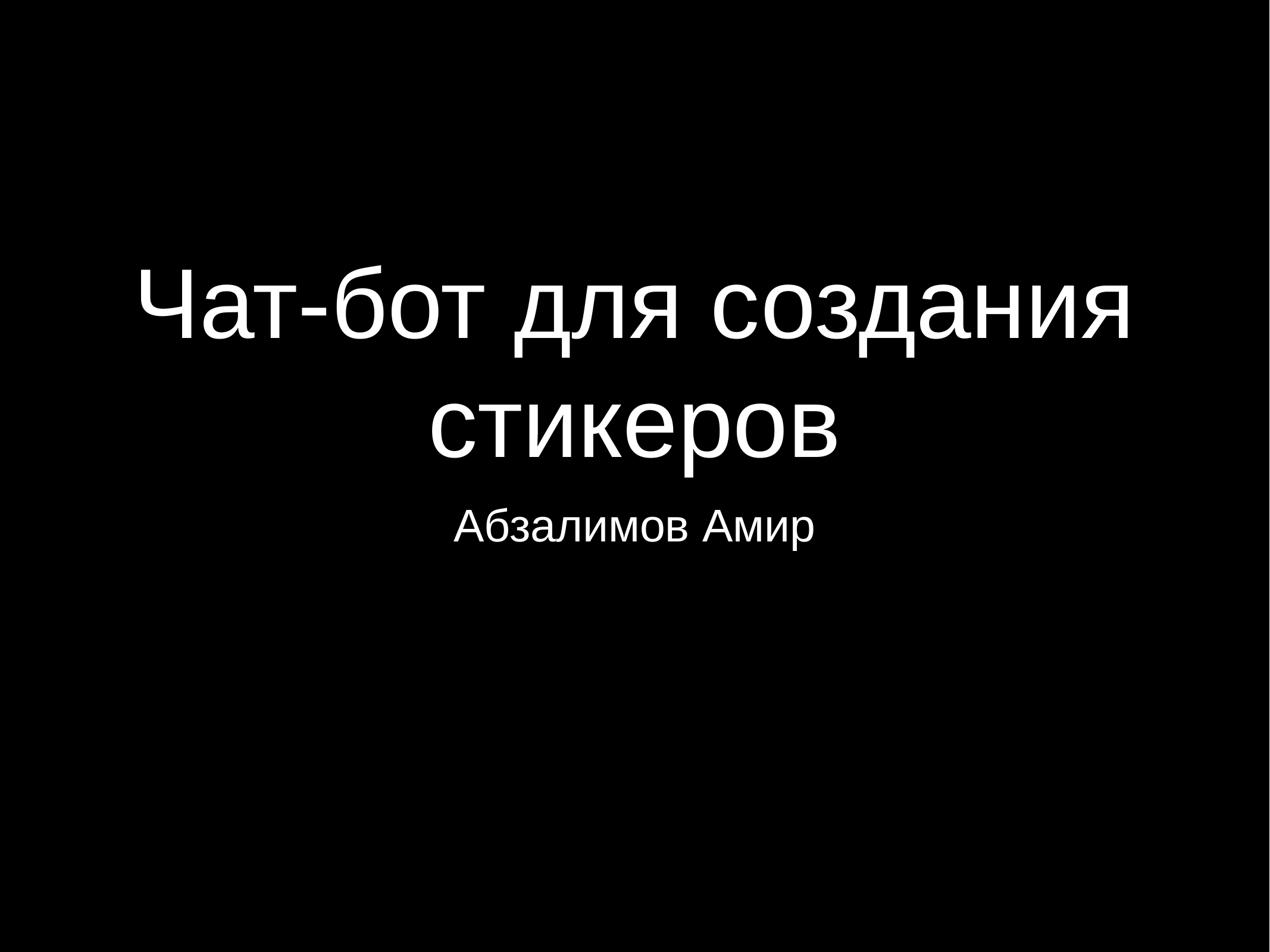

# Чат-бот для создания стикеров
Абзалимов Амир